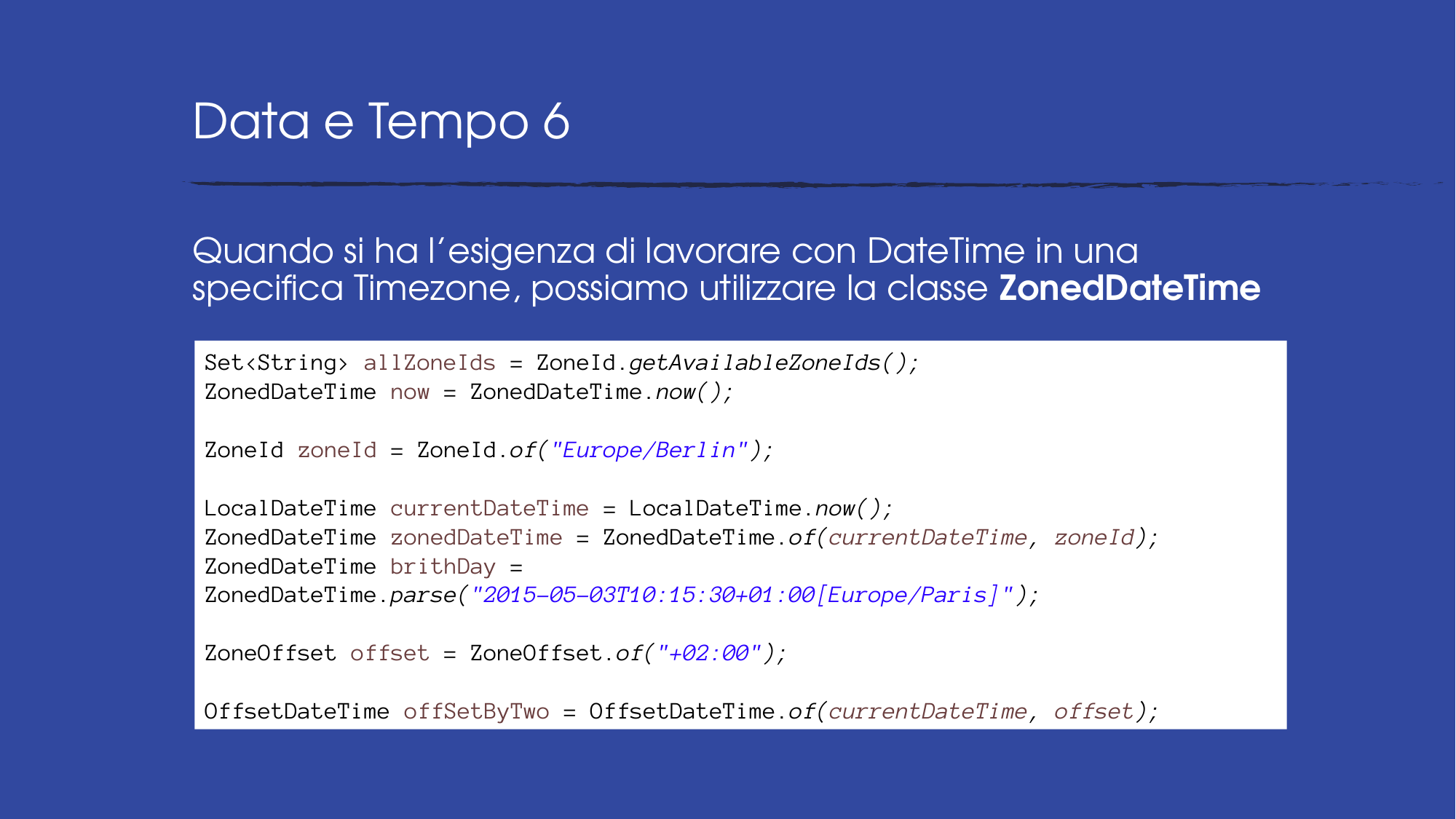

# Data e Tempo 6
Quando si ha l’esigenza di lavorare con DateTime in una specifica Timezone, possiamo utilizzare la classe ZonedDateTime
Set<String> allZoneIds = ZoneId.getAvailableZoneIds();
ZonedDateTime now = ZonedDateTime.now();

ZoneId zoneId = ZoneId.of("Europe/Berlin");

LocalDateTime currentDateTime = LocalDateTime.now();
ZonedDateTime zonedDateTime = ZonedDateTime.of(currentDateTime, zoneId);
ZonedDateTime brithDay = ZonedDateTime.parse("2015-05-03T10:15:30+01:00[Europe/Paris]");

ZoneOffset offset = ZoneOffset.of("+02:00");

OffsetDateTime offSetByTwo = OffsetDateTime.of(currentDateTime, offset);